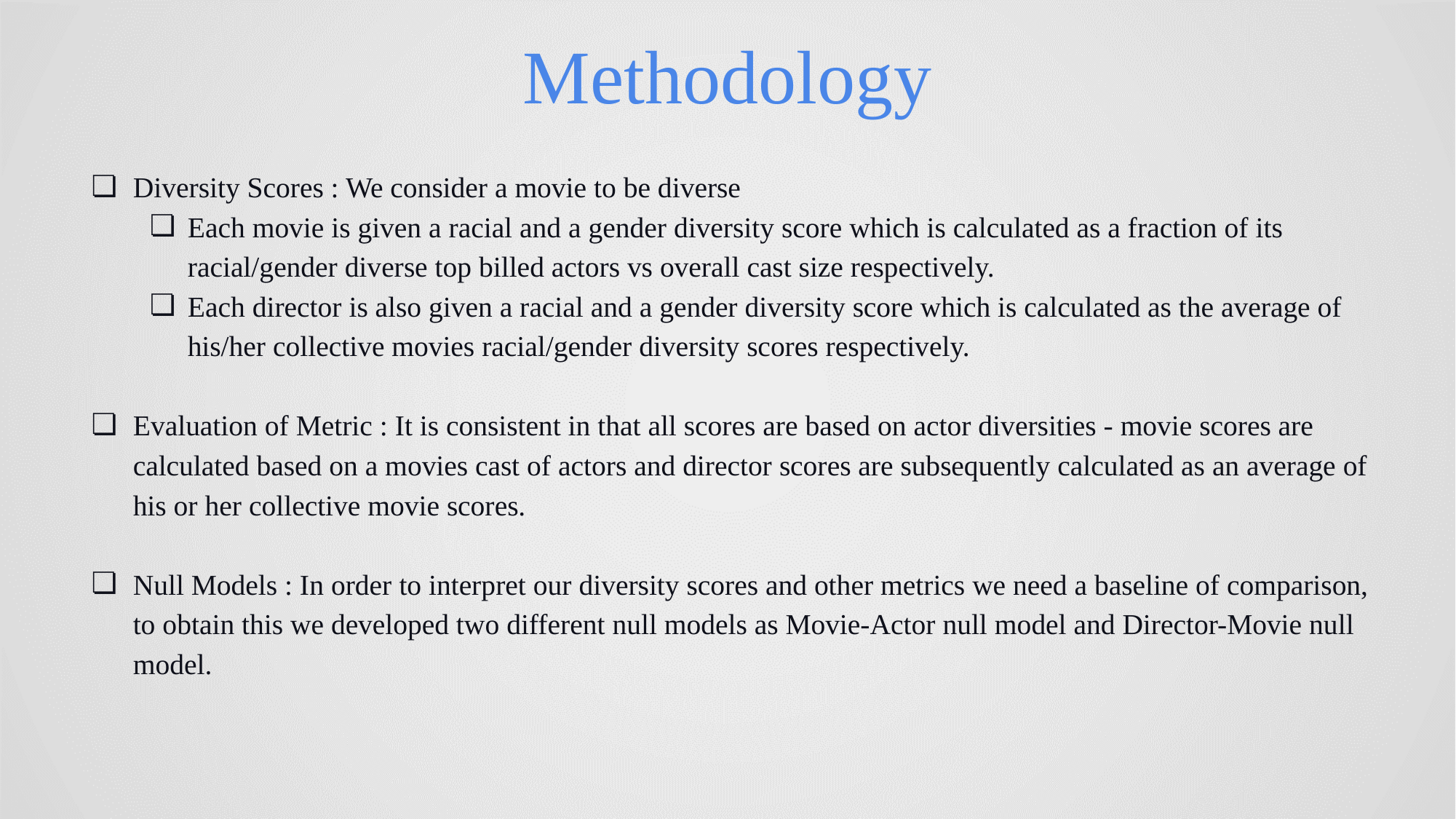

# Methodology
Diversity Scores : We consider a movie to be diverse
Each movie is given a racial and a gender diversity score which is calculated as a fraction of its racial/gender diverse top billed actors vs overall cast size respectively.
Each director is also given a racial and a gender diversity score which is calculated as the average of his/her collective movies racial/gender diversity scores respectively.

Evaluation of Metric : It is consistent in that all scores are based on actor diversities - movie scores are calculated based on a movies cast of actors and director scores are subsequently calculated as an average of his or her collective movie scores.

Null Models : In order to interpret our diversity scores and other metrics we need a baseline of comparison, to obtain this we developed two different null models as Movie-Actor null model and Director-Movie null model.